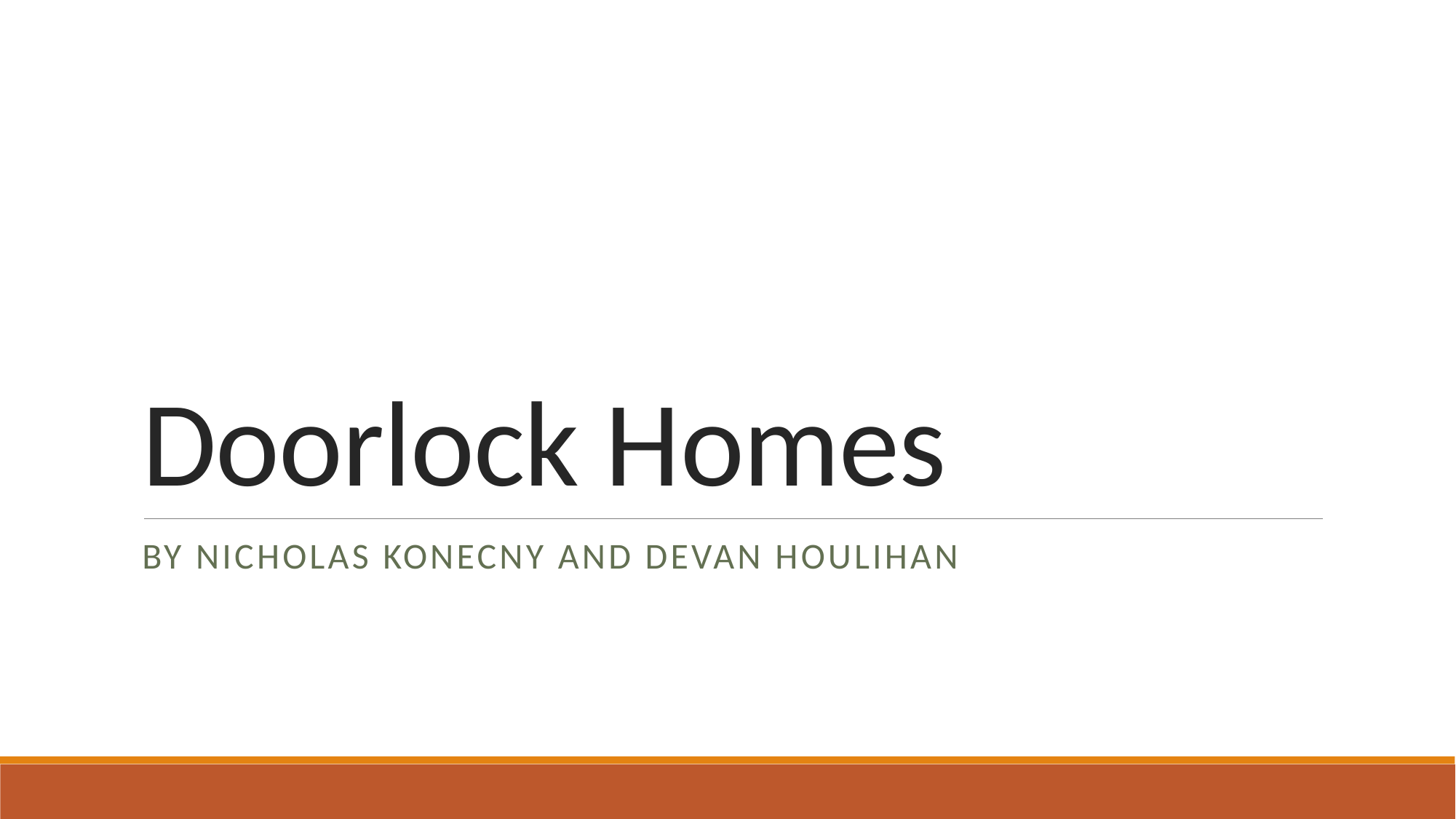

# Doorlock Homes
By Nicholas konecny and devan houlihan